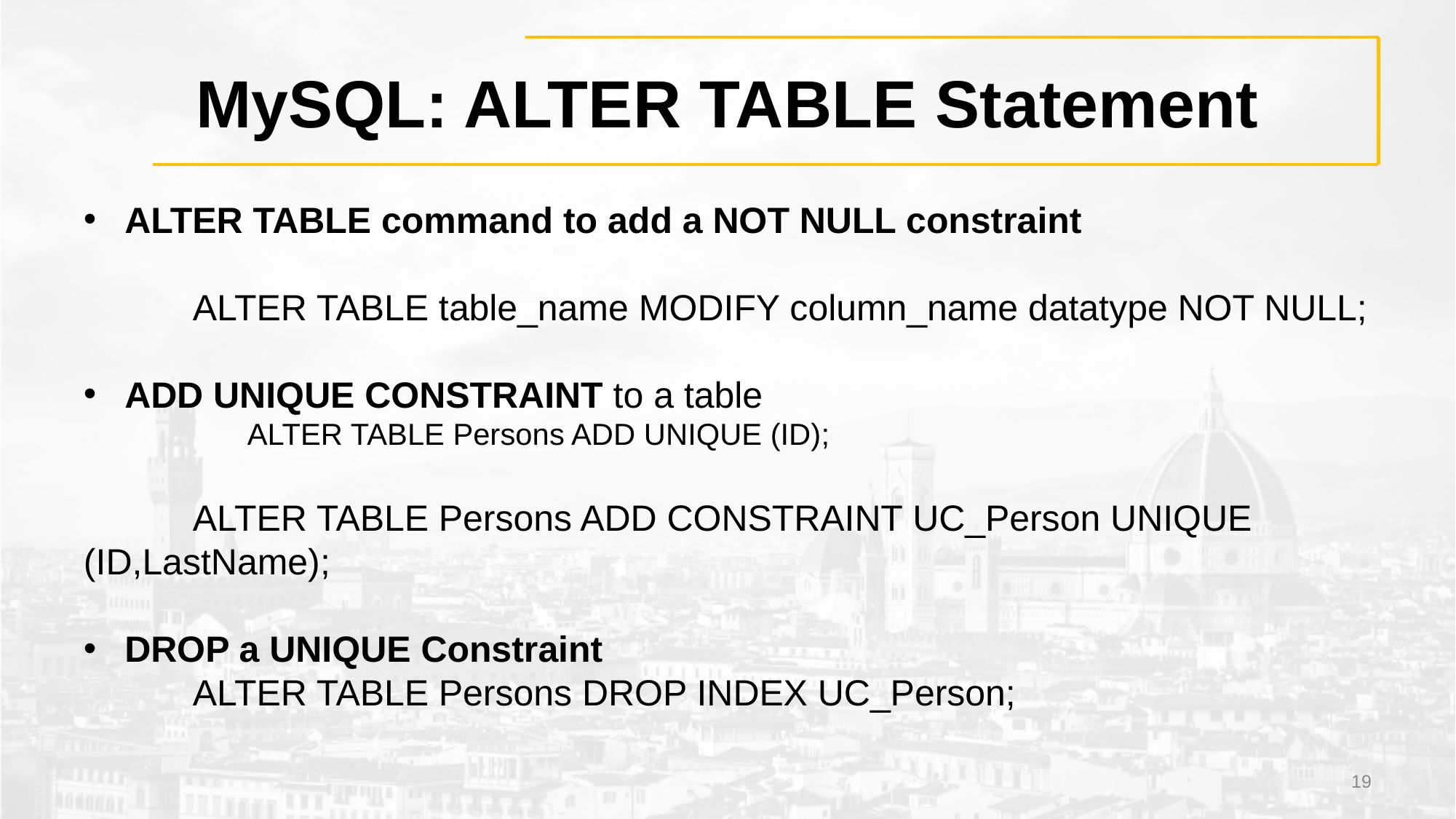

# MySQL: ALTER TABLE Statement
ALTER TABLE command to add a NOT NULL constraint

	ALTER TABLE table_name MODIFY column_name datatype NOT NULL;

ADD UNIQUE CONSTRAINT to a table
	ALTER TABLE Persons ADD UNIQUE (ID);

	ALTER TABLE Persons ADD CONSTRAINT UC_Person UNIQUE (ID,LastName);

DROP a UNIQUE Constraint
	ALTER TABLE Persons DROP INDEX UC_Person;

19